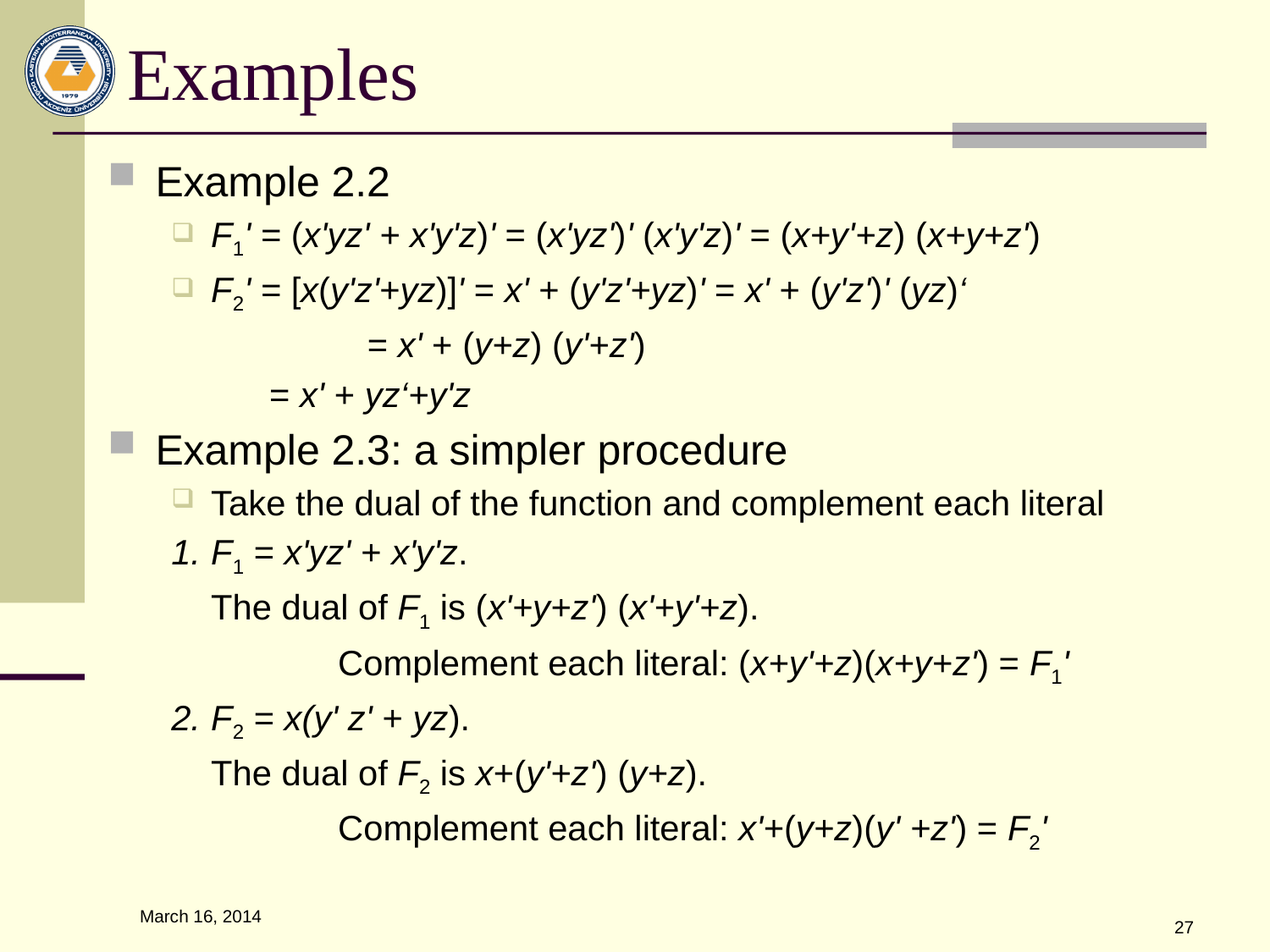

Examples
Example 2.2
F1' = (x'yz' + x'y'z)' = (x'yz')' (x'y'z)' = (x+y'+z) (x+y+z')
F2' = [x(y'z'+yz)]' = x' + (y'z'+yz)' = x' + (y'z')' (yz)‘
		   = x' + (y+z) (y'+z')
	      = x' + yz‘+y'z
Example 2.3: a simpler procedure
Take the dual of the function and complement each literal
F1 = x'yz' + x'y'z.
	The dual of F1 is (x'+y+z') (x'+y'+z).
	 	Complement each literal: (x+y'+z)(x+y+z') = F1'
F2 = x(y' z' + yz).
	The dual of F2 is x+(y'+z') (y+z).
	 	Complement each literal: x'+(y+z)(y' +z') = F2'
March 16, 2014
27